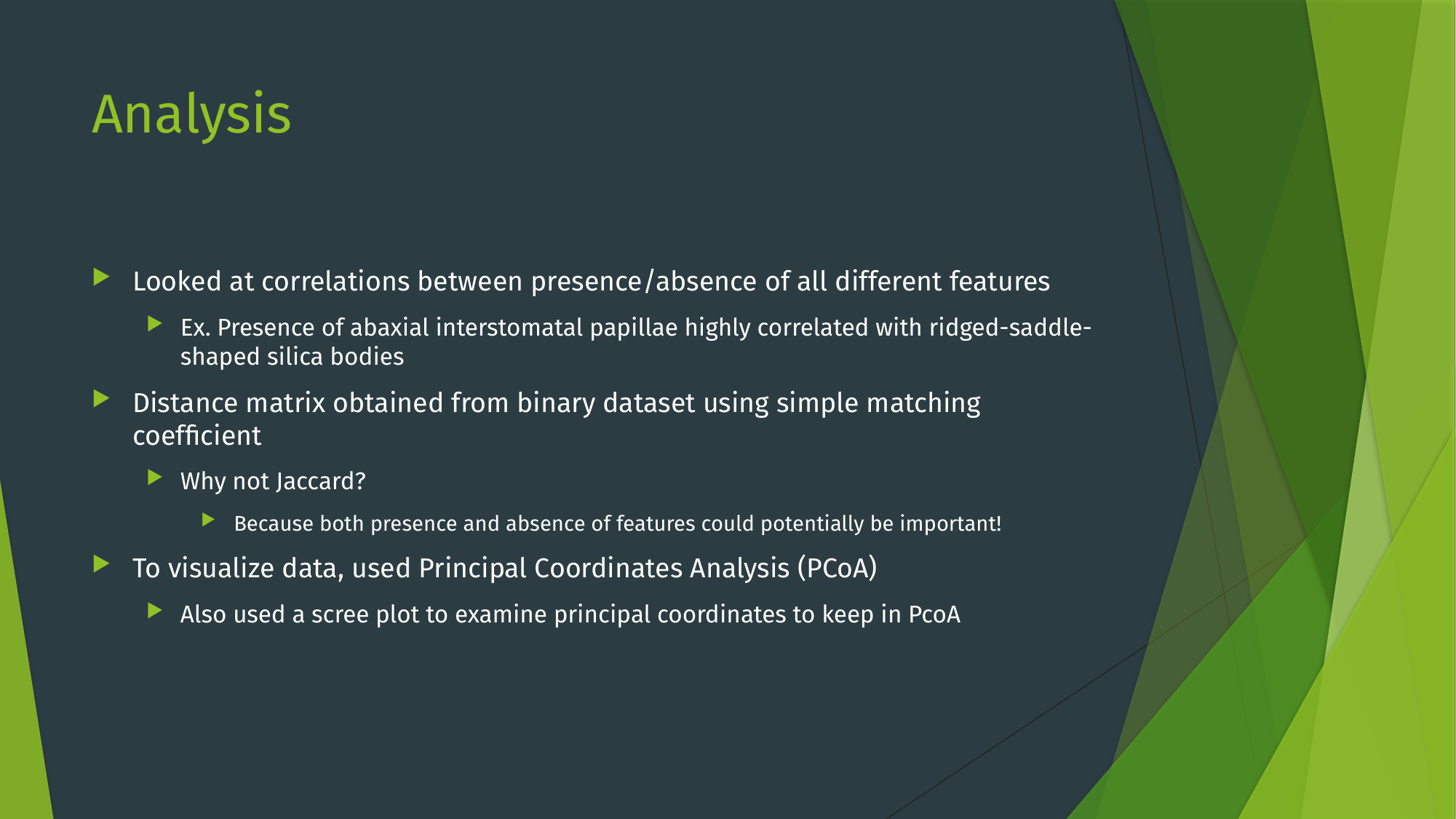

# Analysis
Looked at correlations between presence/absence of all different features
Ex. Presence of abaxial interstomatal papillae highly correlated with ridged-saddle-shaped silica bodies
Distance matrix obtained from binary dataset using simple matching coefficient
Why not Jaccard?
 Because both presence and absence of features could potentially be important!
To visualize data, used Principal Coordinates Analysis (PCoA)
Also used a scree plot to examine principal coordinates to keep in PcoA